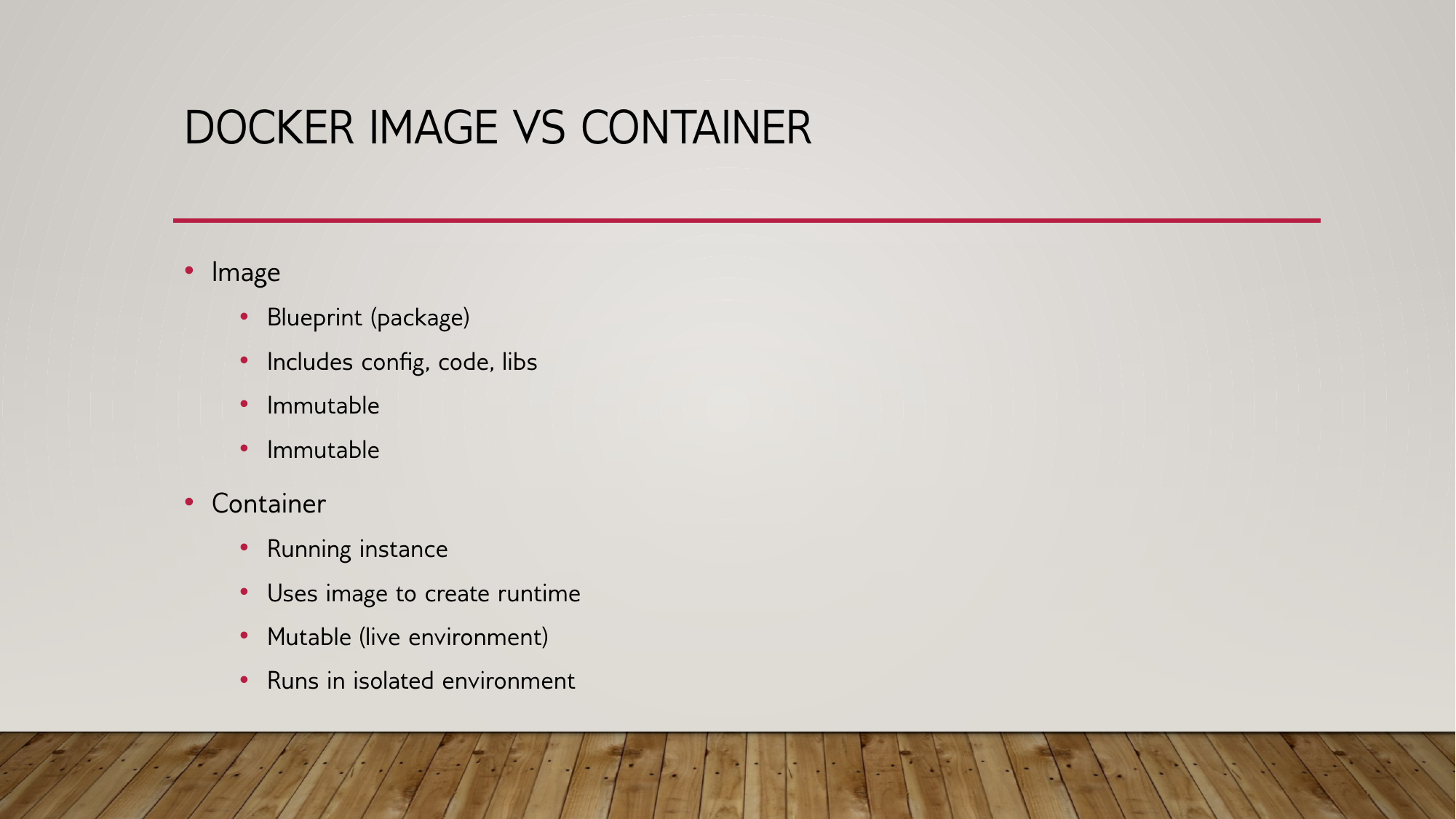

# Docker Image vs Container
Image
Blueprint (package)
Includes config, code, libs
Immutable
Immutable
Container
Running instance
Uses image to create runtime
Mutable (live environment)
Runs in isolated environment